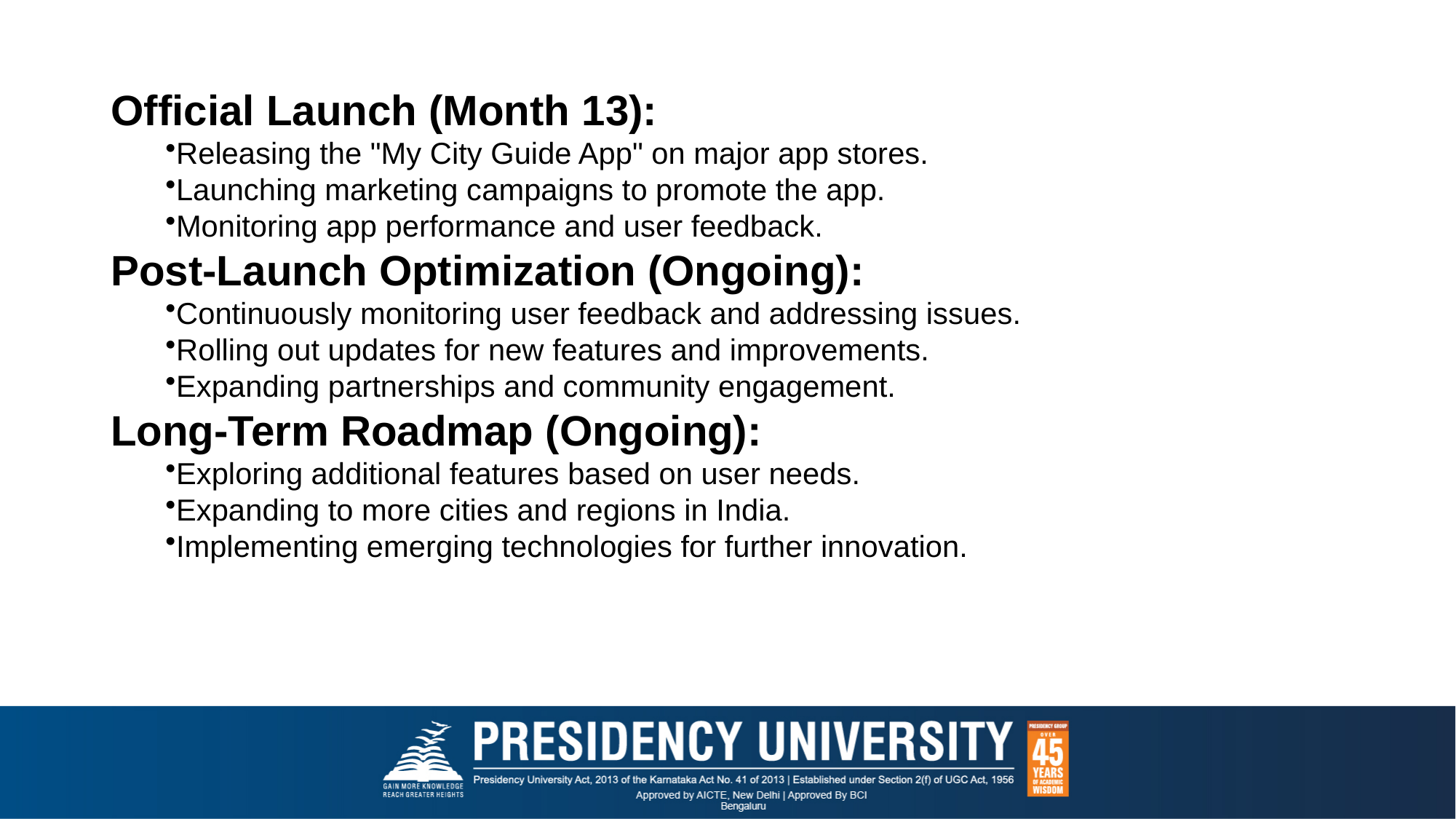

Official Launch (Month 13):
Releasing the "My City Guide App" on major app stores.
Launching marketing campaigns to promote the app.
Monitoring app performance and user feedback.
Post-Launch Optimization (Ongoing):
Continuously monitoring user feedback and addressing issues.
Rolling out updates for new features and improvements.
Expanding partnerships and community engagement.
Long-Term Roadmap (Ongoing):
Exploring additional features based on user needs.
Expanding to more cities and regions in India.
Implementing emerging technologies for further innovation.